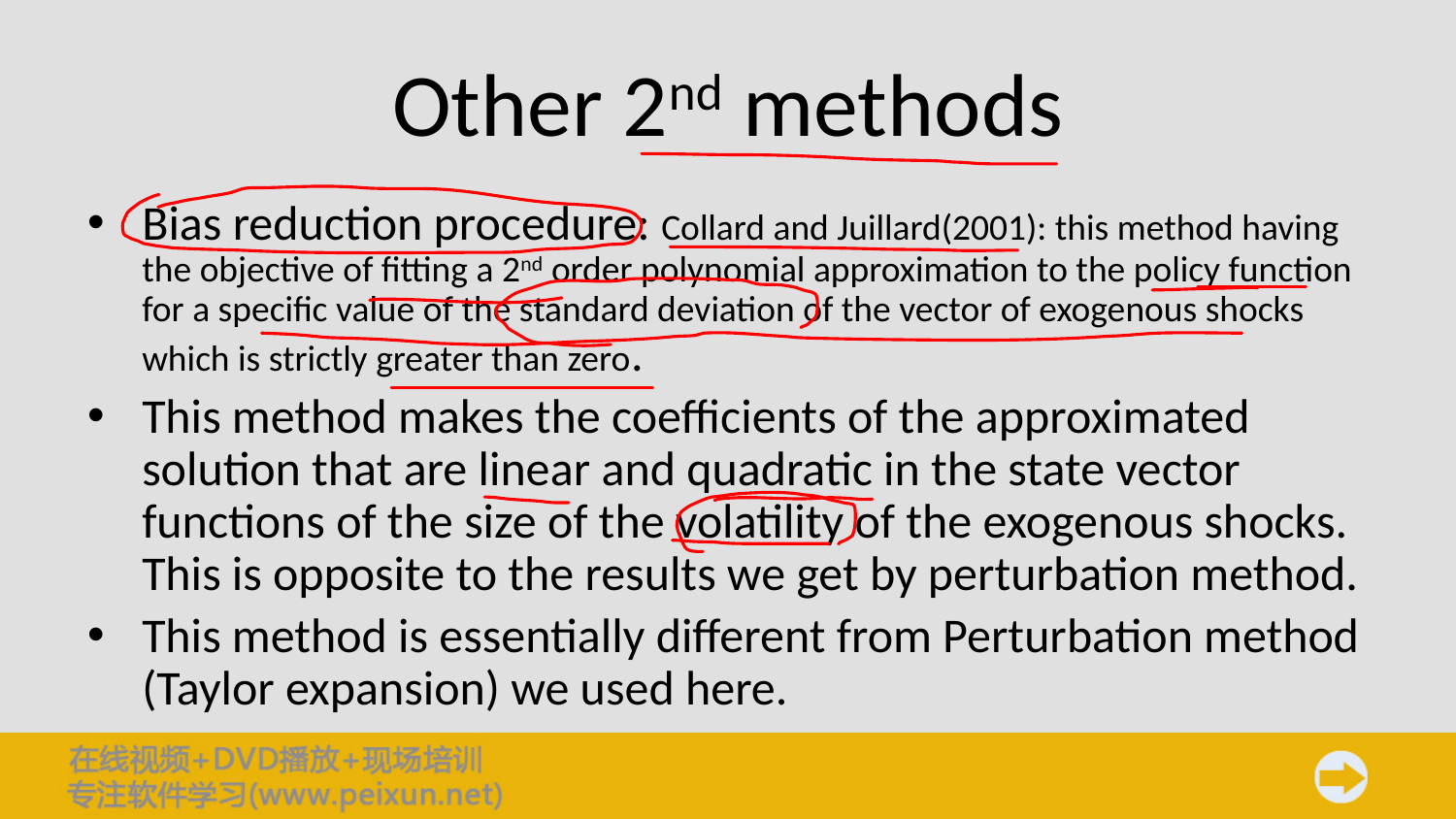

Other 2nd methods
Bias reduction procedure: Collard and Juillard(2001): this method having the objective of fitting a 2nd order polynomial approximation to the policy function for a specific value of the standard deviation of the vector of exogenous shocks which is strictly greater than zero.
This method makes the coefficients of the approximated solution that are linear and quadratic in the state vector functions of the size of the volatility of the exogenous shocks. This is opposite to the results we get by perturbation method.
This method is essentially different from Perturbation method (Taylor expansion) we used here.